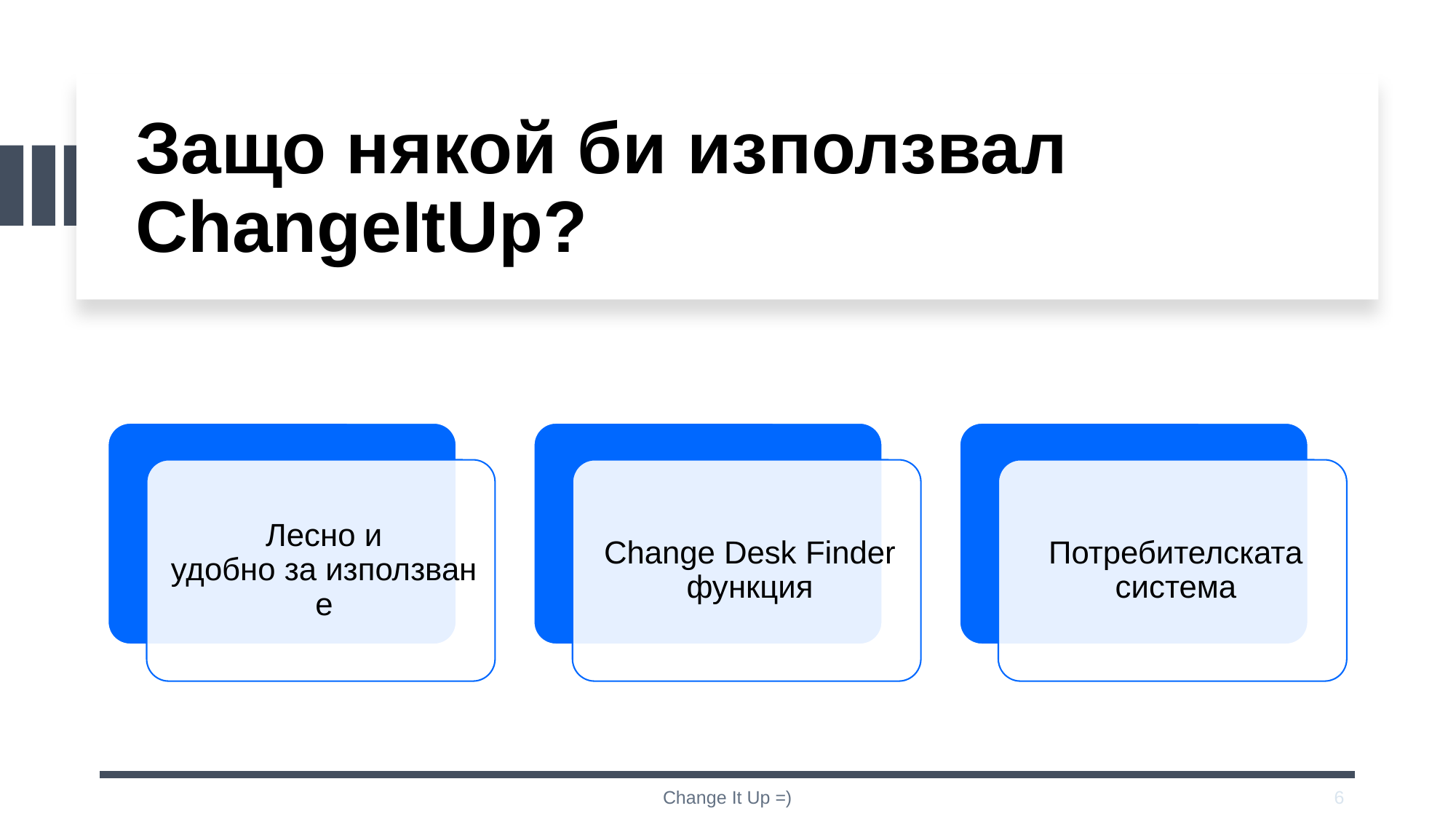

# Защо някой би използвал ChangeItUp?

Лесно и удобно за използване
Change Desk Finder функция
Потребителската система
Change It Up =)
6